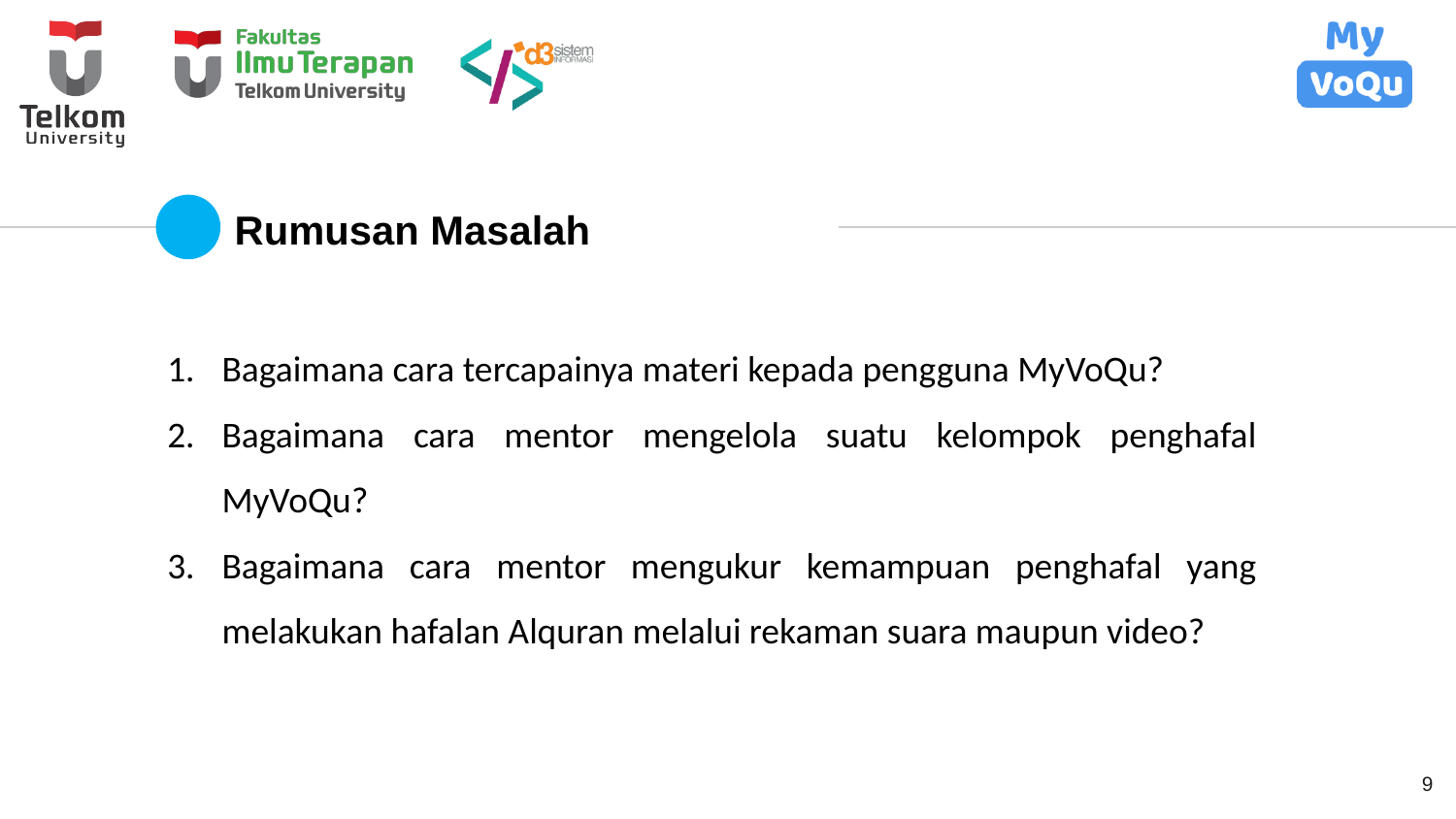

# Rumusan Masalah
Bagaimana cara tercapainya materi kepada pengguna MyVoQu?
Bagaimana cara mentor mengelola suatu kelompok penghafal MyVoQu?
Bagaimana cara mentor mengukur kemampuan penghafal yang melakukan hafalan Alquran melalui rekaman suara maupun video?
9